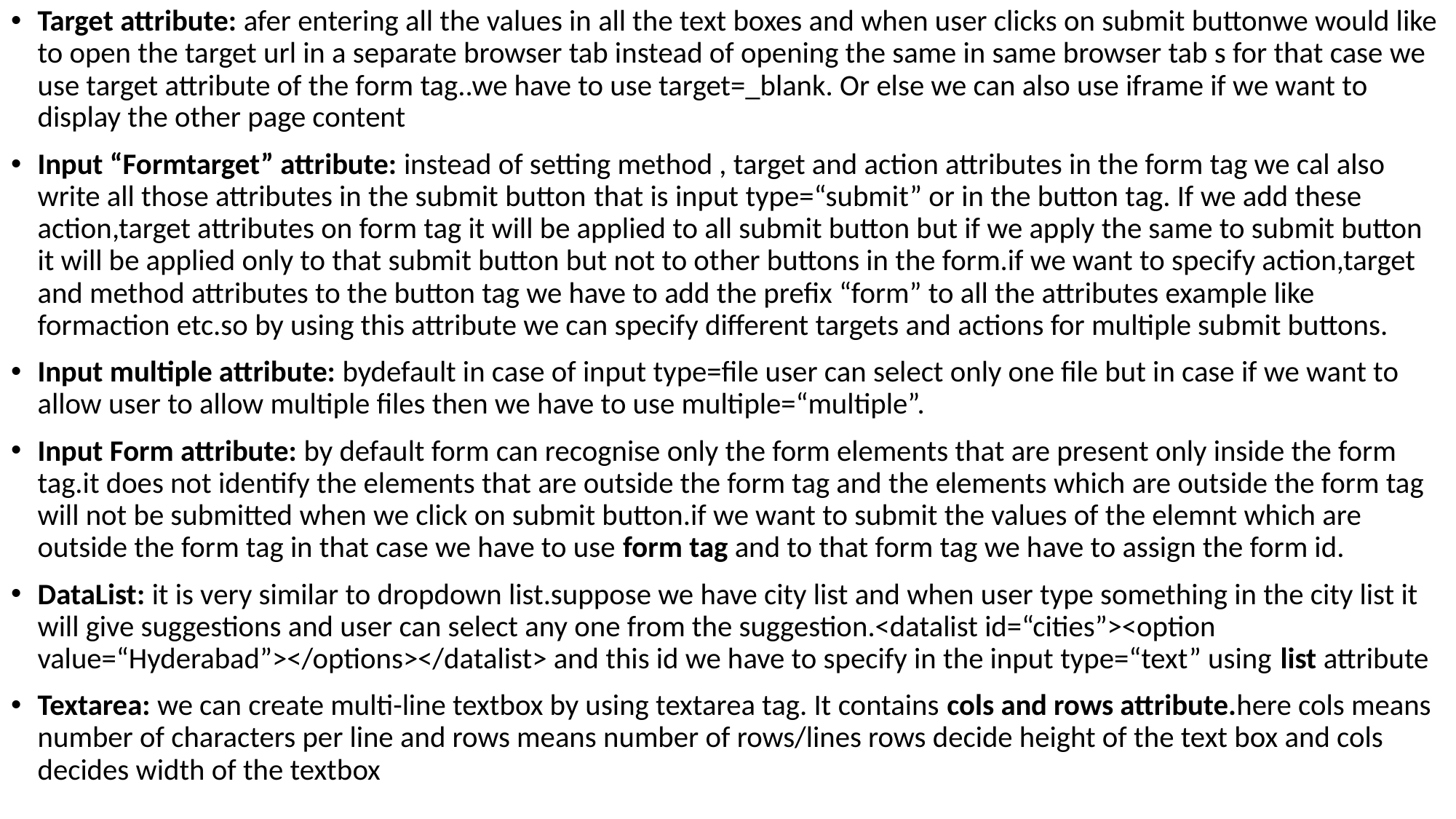

Target attribute: afer entering all the values in all the text boxes and when user clicks on submit buttonwe would like to open the target url in a separate browser tab instead of opening the same in same browser tab s for that case we use target attribute of the form tag..we have to use target=_blank. Or else we can also use iframe if we want to display the other page content
Input “Formtarget” attribute: instead of setting method , target and action attributes in the form tag we cal also write all those attributes in the submit button that is input type=“submit” or in the button tag. If we add these action,target attributes on form tag it will be applied to all submit button but if we apply the same to submit button it will be applied only to that submit button but not to other buttons in the form.if we want to specify action,target and method attributes to the button tag we have to add the prefix “form” to all the attributes example like formaction etc.so by using this attribute we can specify different targets and actions for multiple submit buttons.
Input multiple attribute: bydefault in case of input type=file user can select only one file but in case if we want to allow user to allow multiple files then we have to use multiple=“multiple”.
Input Form attribute: by default form can recognise only the form elements that are present only inside the form tag.it does not identify the elements that are outside the form tag and the elements which are outside the form tag will not be submitted when we click on submit button.if we want to submit the values of the elemnt which are outside the form tag in that case we have to use form tag and to that form tag we have to assign the form id.
DataList: it is very similar to dropdown list.suppose we have city list and when user type something in the city list it will give suggestions and user can select any one from the suggestion.<datalist id=“cities”><option value=“Hyderabad”></options></datalist> and this id we have to specify in the input type=“text” using list attribute
Textarea: we can create multi-line textbox by using textarea tag. It contains cols and rows attribute.here cols means number of characters per line and rows means number of rows/lines rows decide height of the text box and cols decides width of the textbox